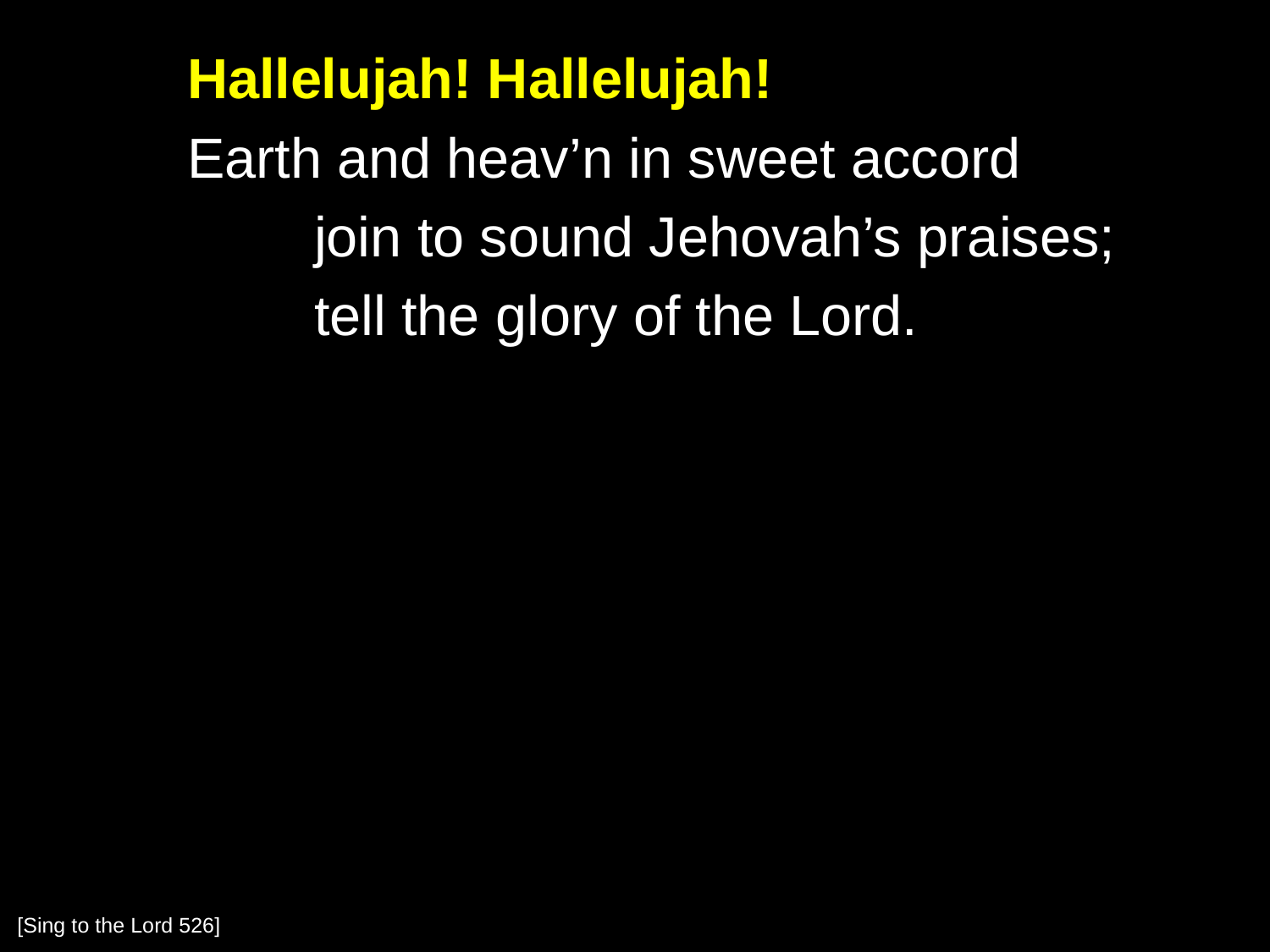

Hallelujah! Hallelujah!
	Earth and heav’n in sweet accord
		join to sound Jehovah’s praises;
		tell the glory of the Lord.
[Sing to the Lord 526]